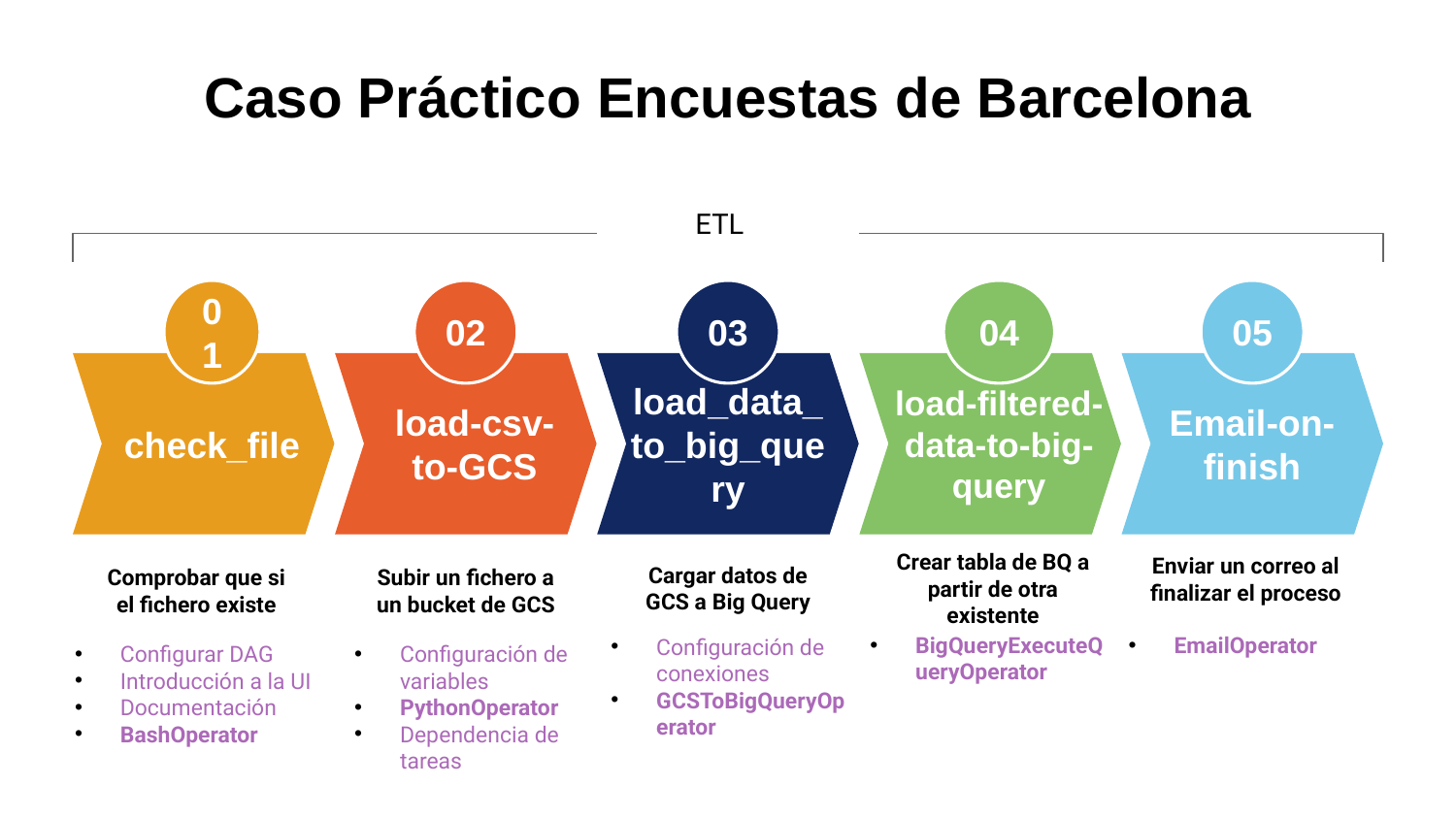

# Caso Práctico Encuestas de Barcelona
ETL

01
check_file
Comprobar que si el fichero existe

Configurar DAG
Introducción a la UI
Documentación
BashOperator

05
Email-on-finish
Enviar un correo al finalizar el proceso
EmailOperator
02
load-csv-to-GCS
Subir un fichero a un bucket de GCS
Configuración de variables
PythonOperator
Dependencia de tareas

03
load_data_to_big_query
Cargar datos de GCS a Big Query

Configuración de conexiones
GCSToBigQueryOperator
04
load-filtered-data-to-big-query
Crear tabla de BQ a partir de otra existente

BigQueryExecuteQueryOperator